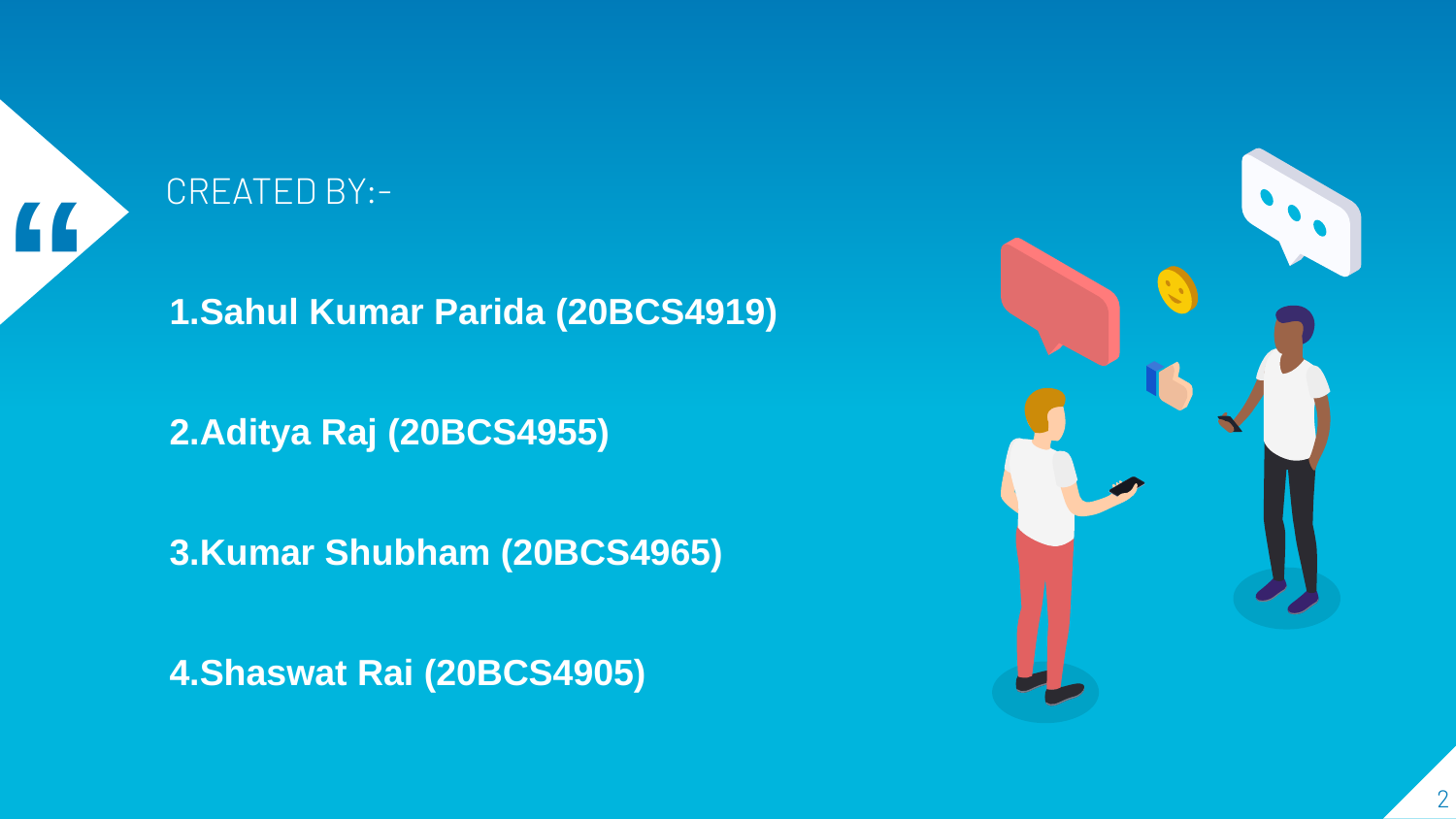

CREATED BY:-

1.Sahul Kumar Parida (20BCS4919)

2.Aditya Raj (20BCS4955)

3.Kumar Shubham (20BCS4965)

4.Shaswat Rai (20BCS4905)

2